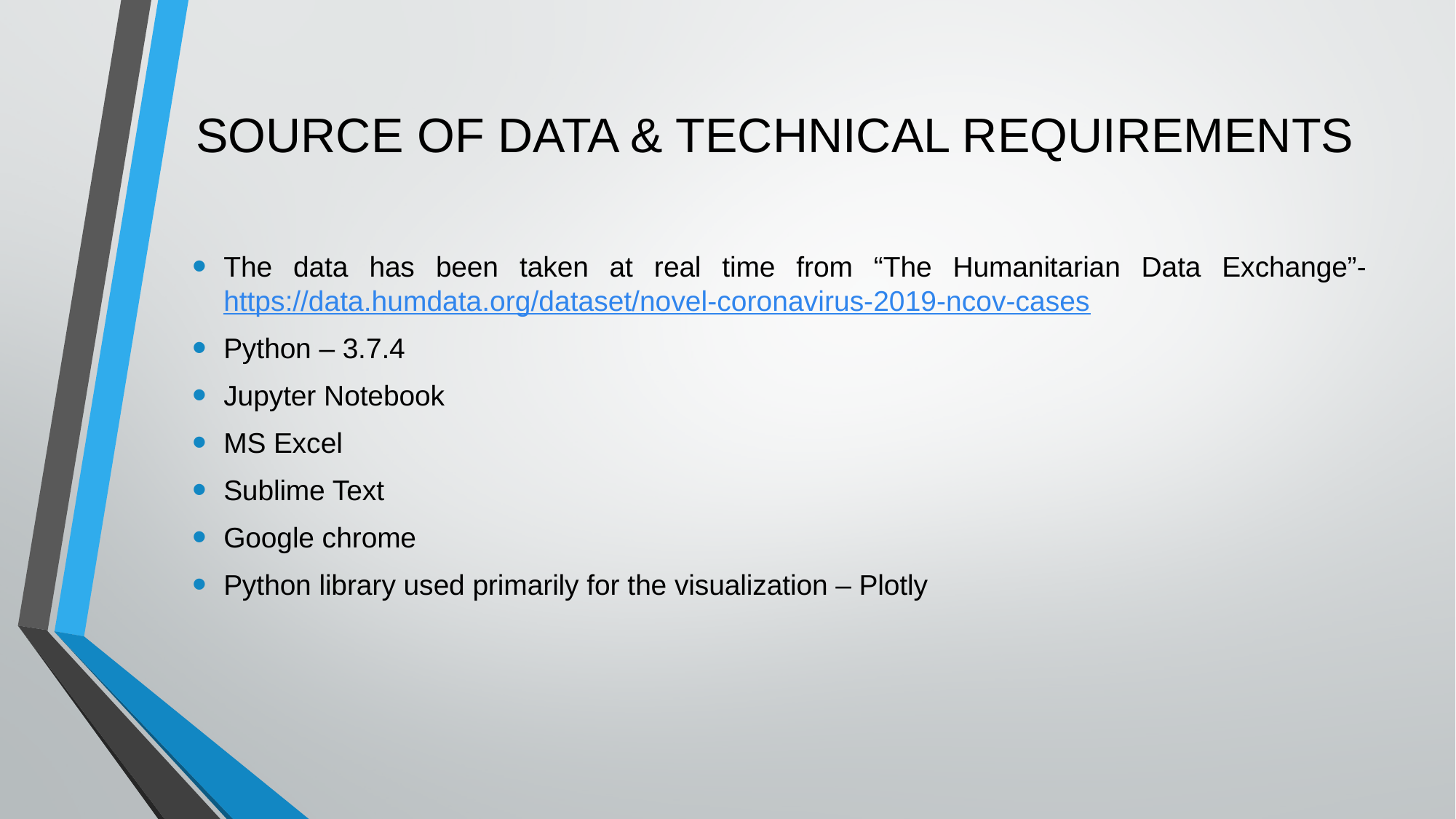

# SOURCE OF DATA & TECHNICAL REQUIREMENTS
The data has been taken at real time from “The Humanitarian Data Exchange”- https://data.humdata.org/dataset/novel-coronavirus-2019-ncov-cases
Python – 3.7.4
Jupyter Notebook
MS Excel
Sublime Text
Google chrome
Python library used primarily for the visualization – Plotly